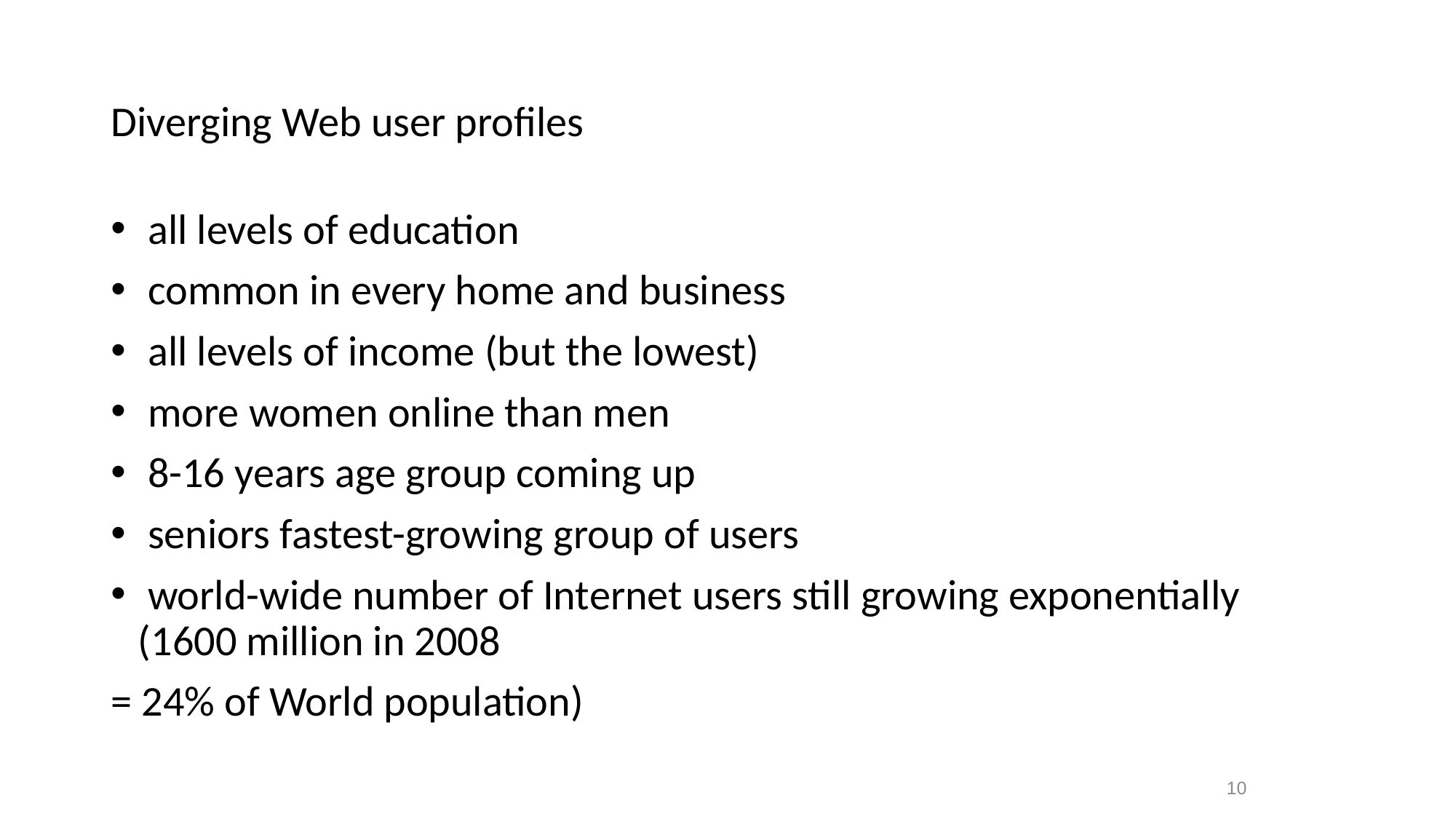

# Diverging Web user profiles
 all levels of education
 common in every home and business
 all levels of income (but the lowest)
 more women online than men
 8-16 years age group coming up
 seniors fastest-growing group of users
 world-wide number of Internet users still growing exponentially (1600 million in 2008
= 24% of World population)
10